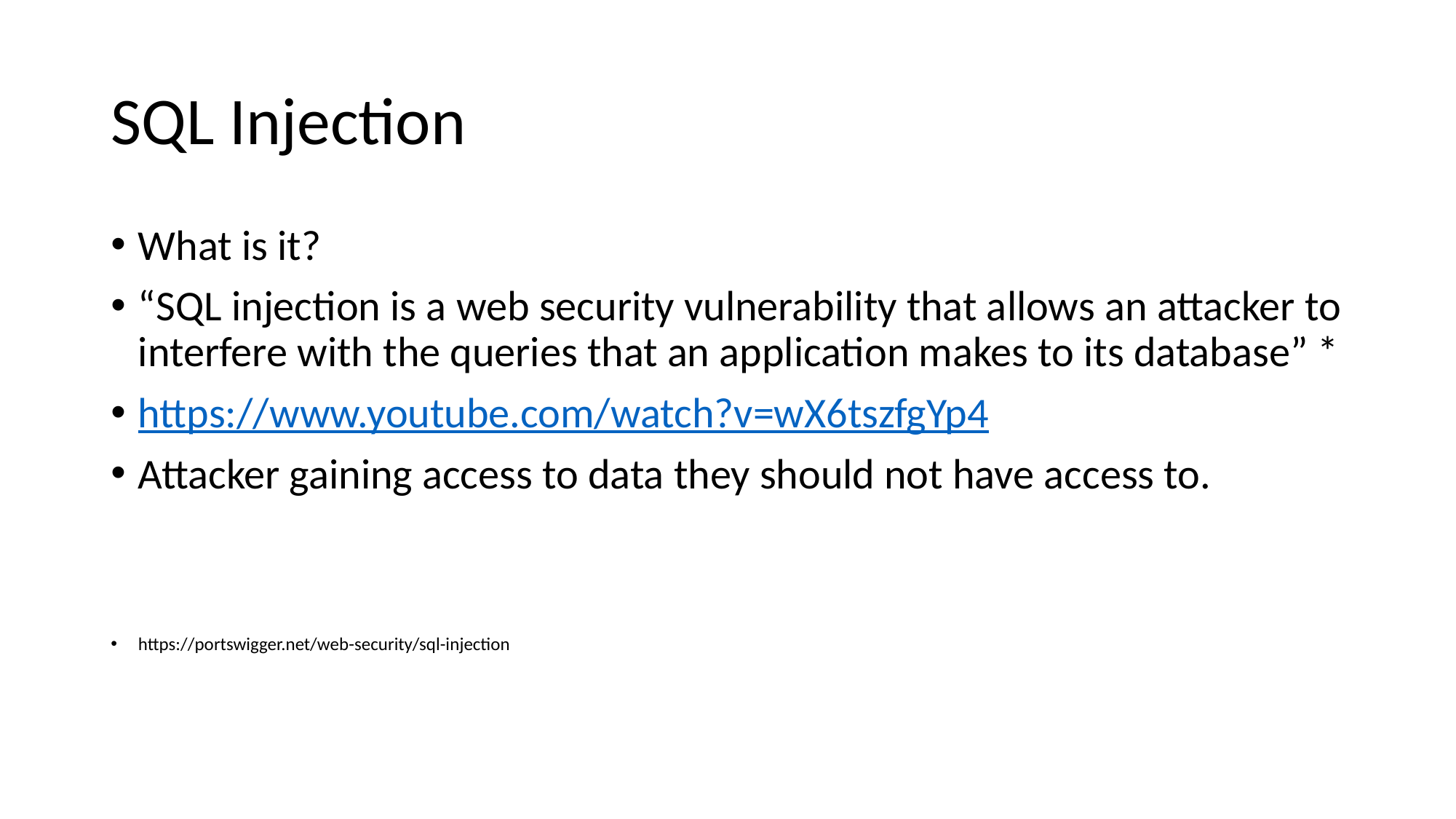

# SQL Injection
What is it?
“SQL injection is a web security vulnerability that allows an attacker to interfere with the queries that an application makes to its database” *
https://www.youtube.com/watch?v=wX6tszfgYp4
Attacker gaining access to data they should not have access to.

https://portswigger.net/web-security/sql-injection